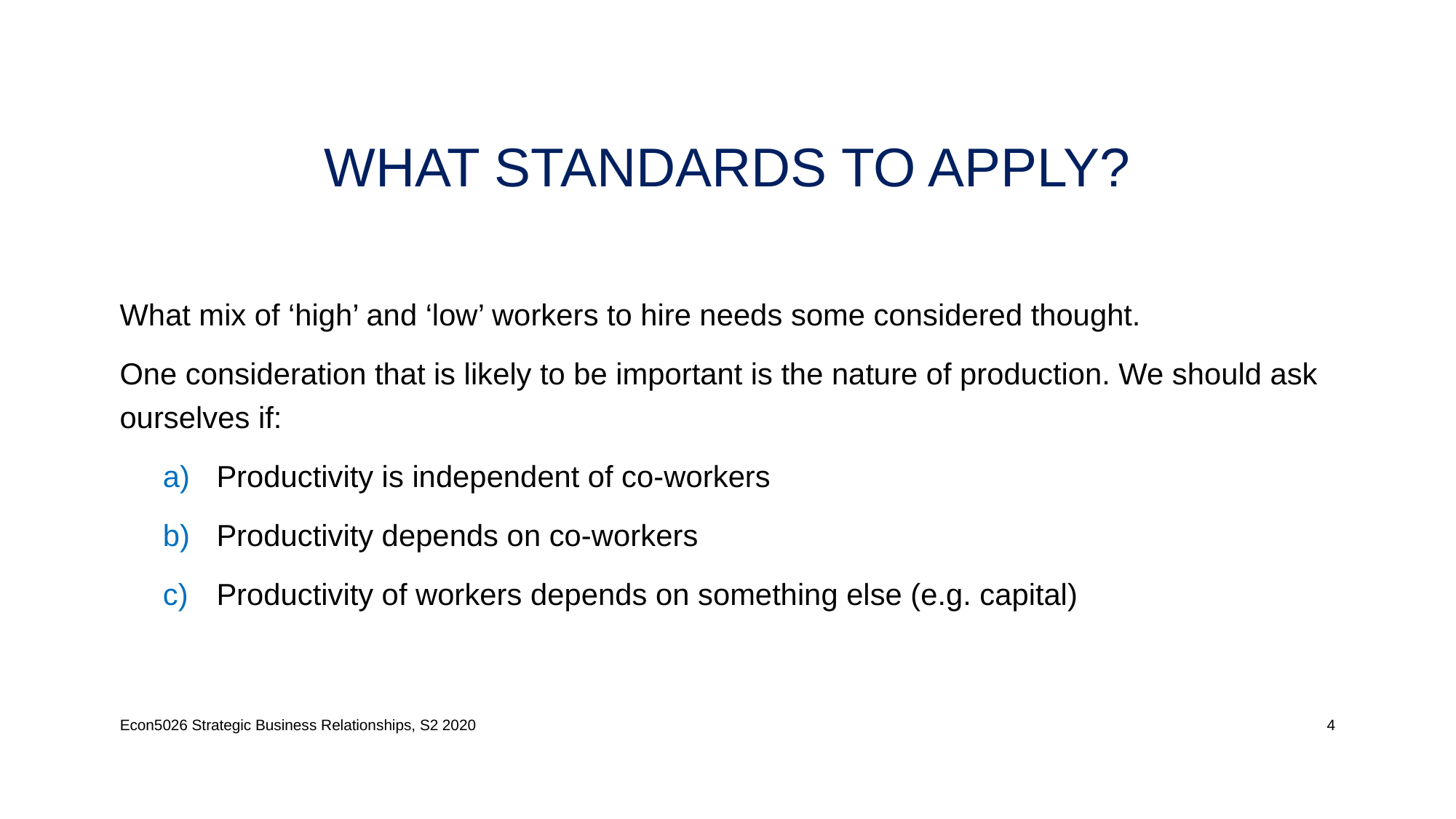

# what standards to apply?
What mix of ‘high’ and ‘low’ workers to hire needs some considered thought.
One consideration that is likely to be important is the nature of production. We should ask ourselves if:
Productivity is independent of co-workers
Productivity depends on co-workers
Productivity of workers depends on something else (e.g. capital)

Econ5026 Strategic Business Relationships, S2 2020
4